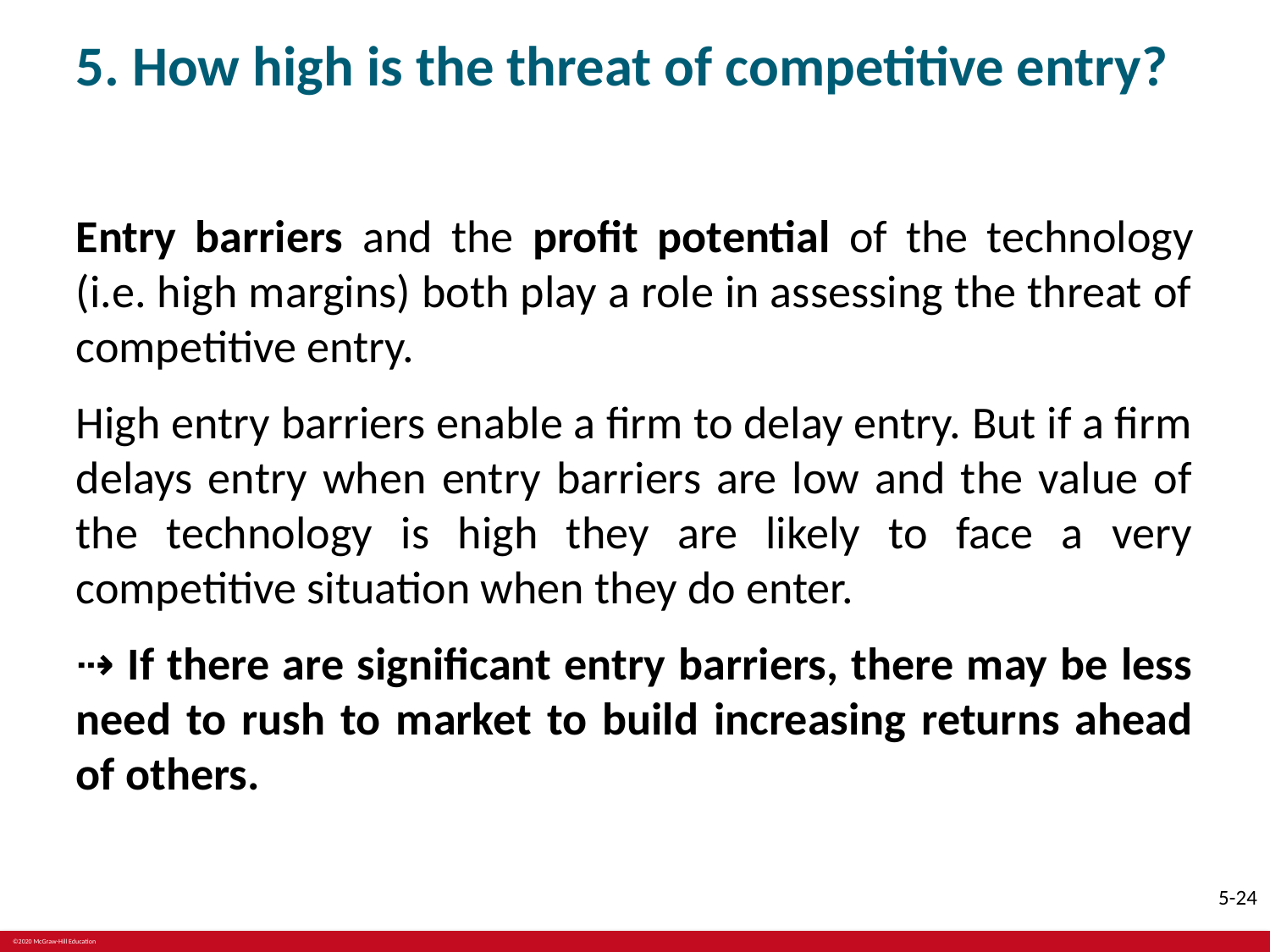

# 5. How high is the threat of competitive entry?
Entry barriers and the profit potential of the technology (i.e. high margins) both play a role in assessing the threat of competitive entry.
High entry barriers enable a firm to delay entry. But if a firm delays entry when entry barriers are low and the value of the technology is high they are likely to face a very competitive situation when they do enter.
⇢ If there are significant entry barriers, there may be less need to rush to market to build increasing returns ahead of others.